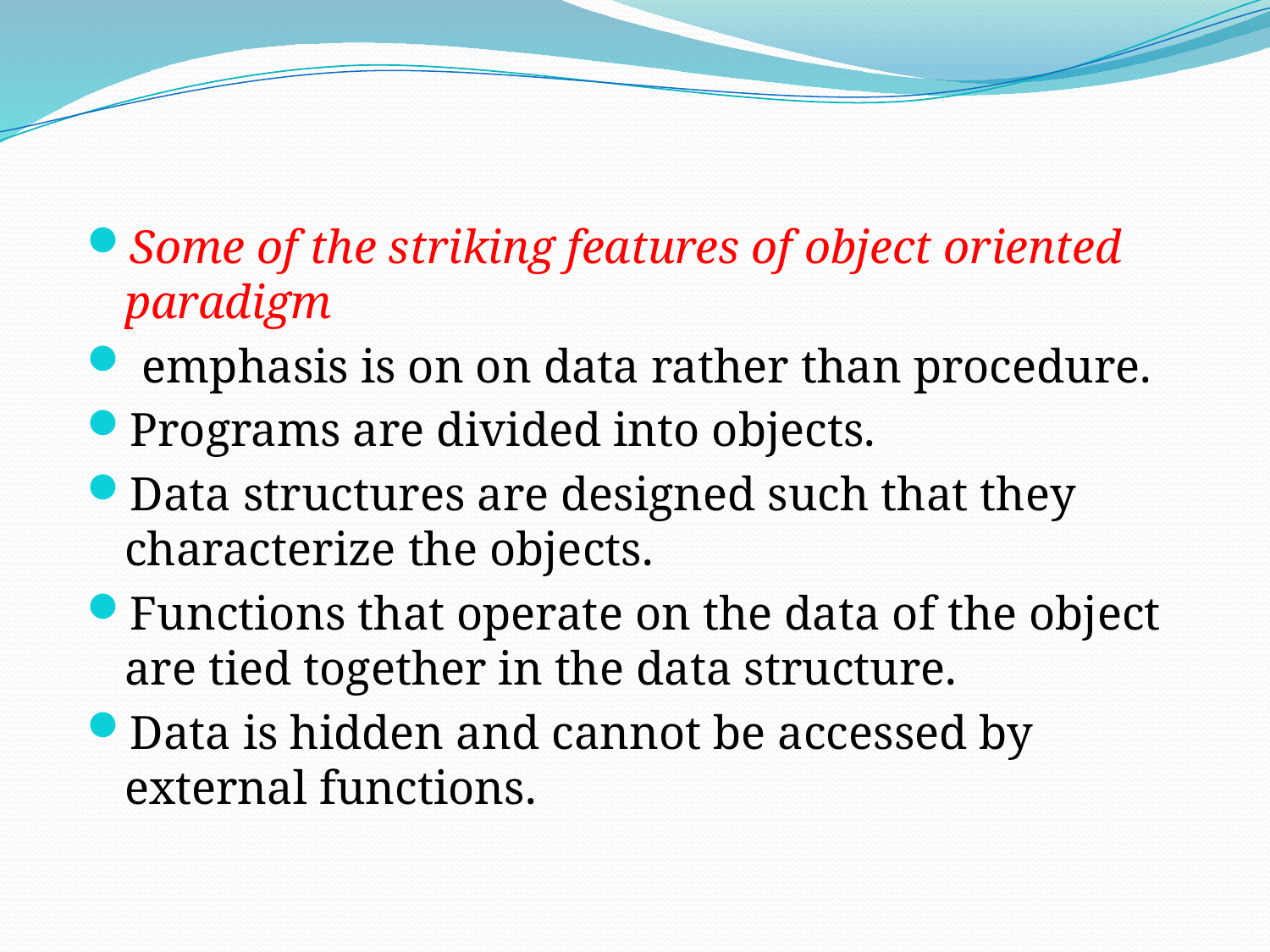

#
Some of the striking features of object oriented paradigm
 emphasis is on on data rather than procedure.
Programs are divided into objects.
Data structures are designed such that they characterize the objects.
Functions that operate on the data of the object are tied together in the data structure.
Data is hidden and cannot be accessed by external functions.